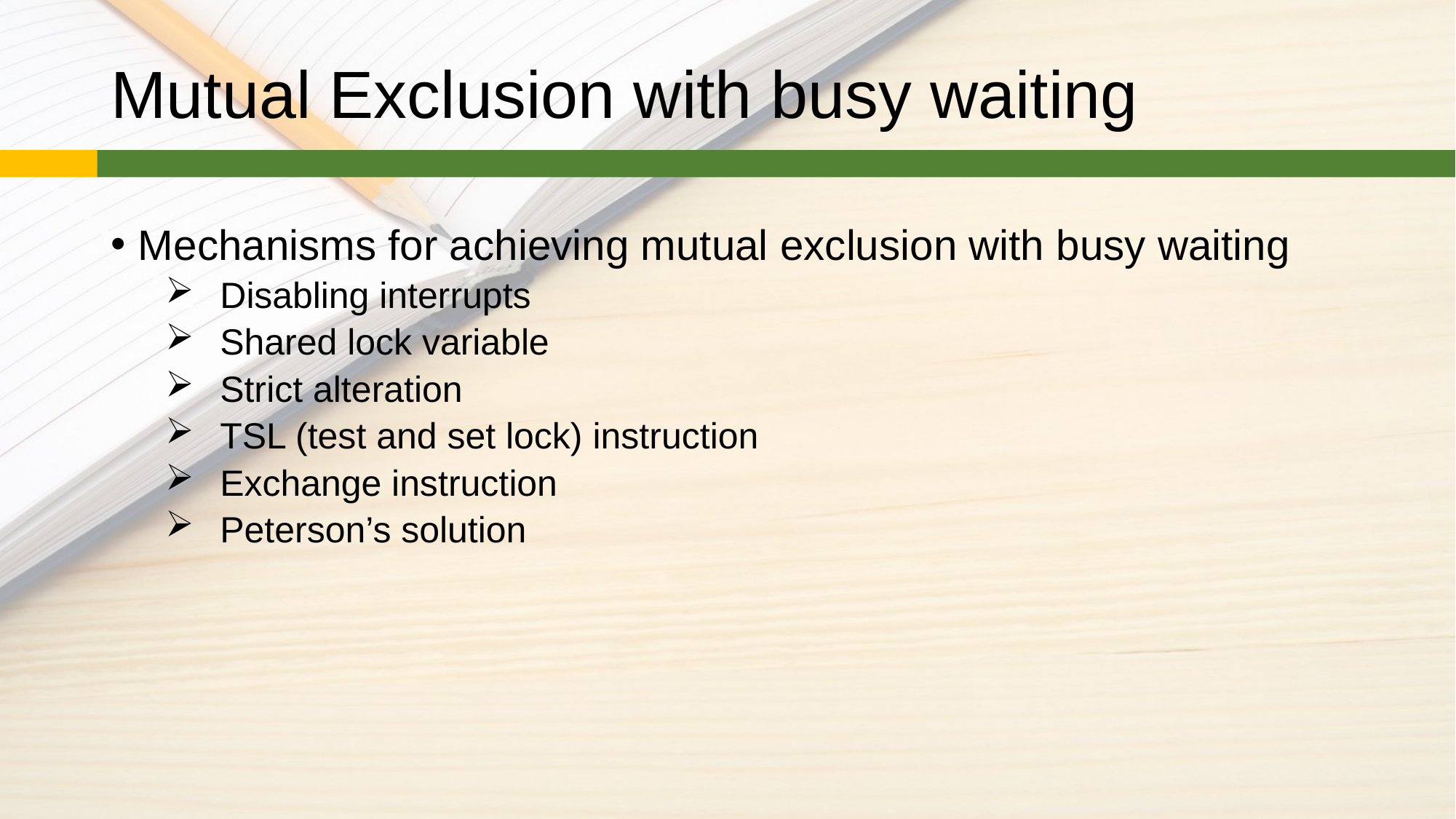

# Mutual Exclusion with busy waiting
Mechanisms for achieving mutual exclusion with busy waiting
Disabling interrupts
Shared lock variable
Strict alteration
TSL (test and set lock) instruction
Exchange instruction
Peterson’s solution